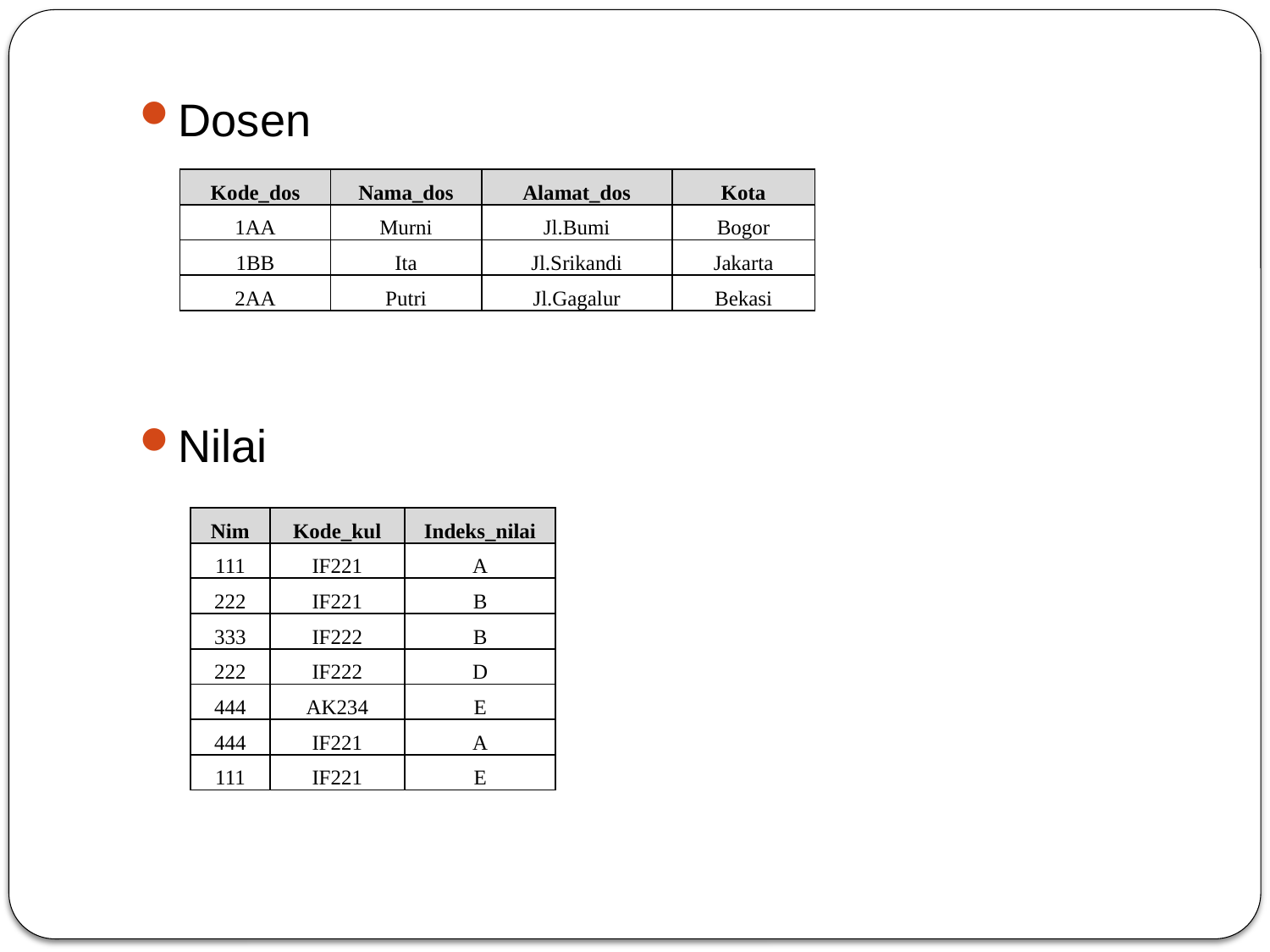

Dosen

Nilai
| Kode\_dos | Nama\_dos | Alamat\_dos | Kota |
| --- | --- | --- | --- |
| 1AA | Murni | Jl.Bumi | Bogor |
| 1BB | Ita | Jl.Srikandi | Jakarta |
| 2AA | Putri | Jl.Gagalur | Bekasi |
| Nim | Kode\_kul | Indeks\_nilai |
| --- | --- | --- |
| 111 | IF221 | A |
| 222 | IF221 | B |
| 333 | IF222 | B |
| 222 | IF222 | D |
| 444 | AK234 | E |
| 444 | IF221 | A |
| 111 | IF221 | E |